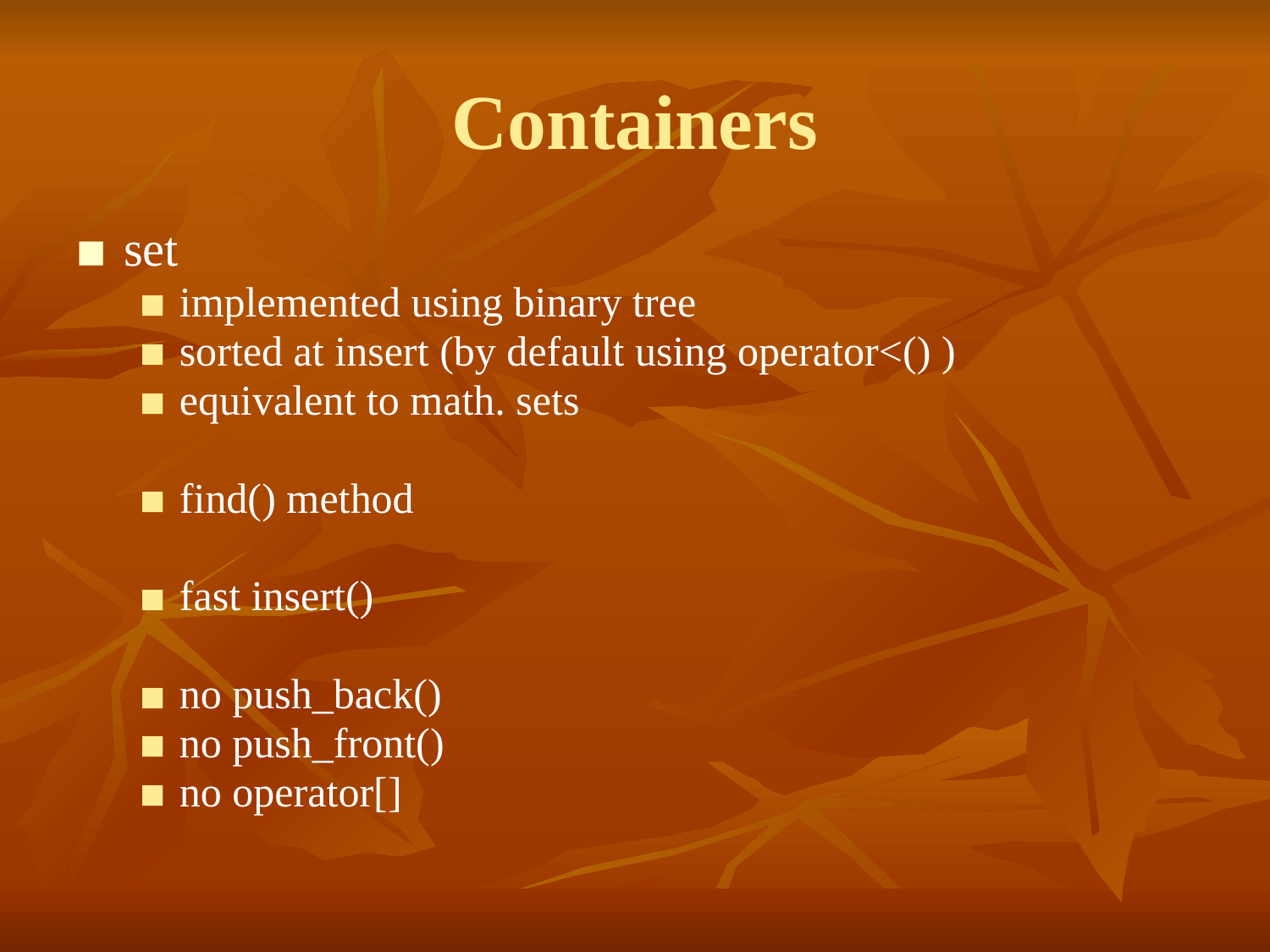

# Containers
set
implemented using binary tree
sorted at insert (by default using operator<() )
equivalent to math. sets

find() method

fast insert()

no push_back()
no push_front()
no operator[]